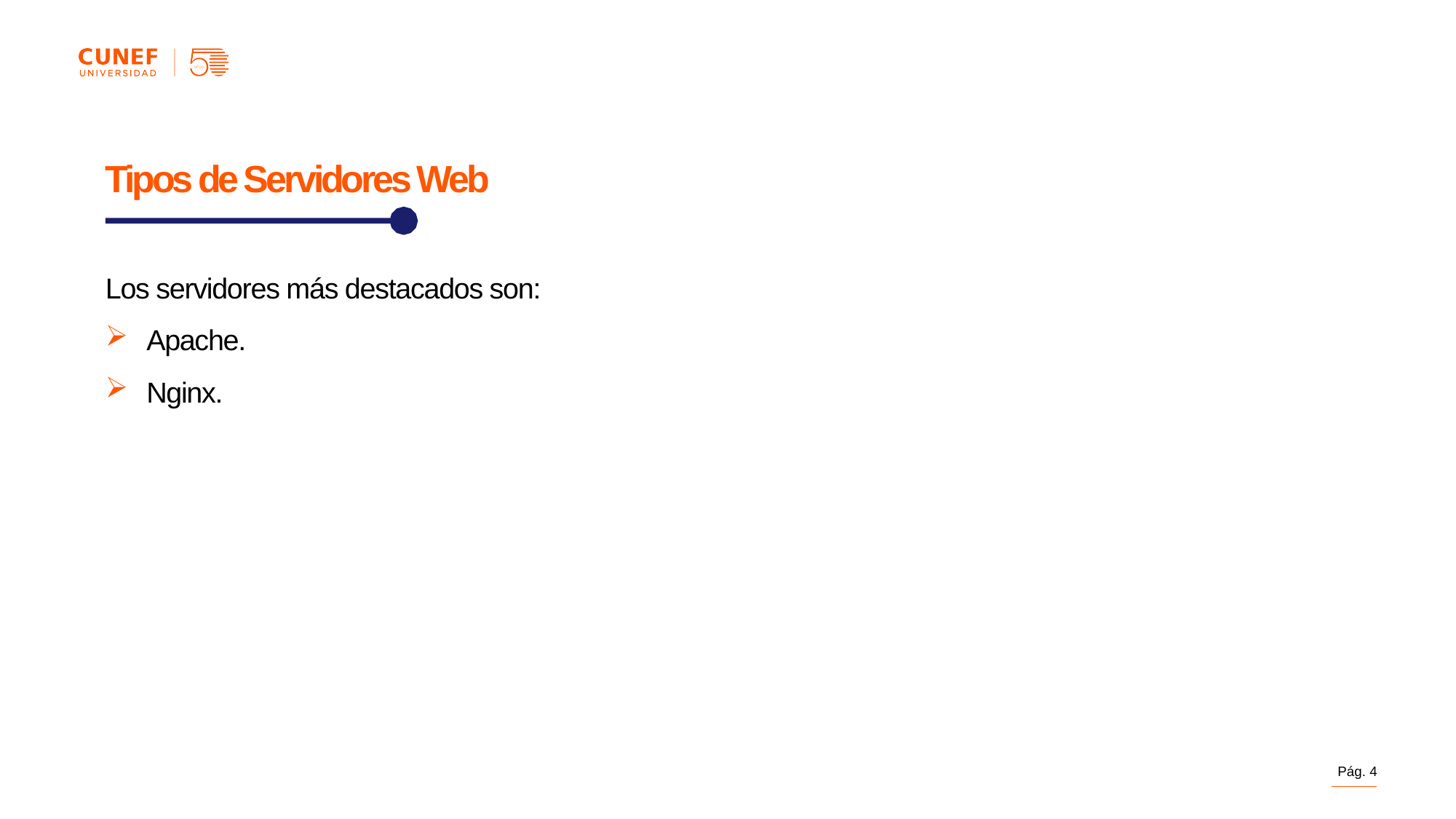

Tipos de Servidores Web

Los servidores más destacados son:
Apache.
Nginx.